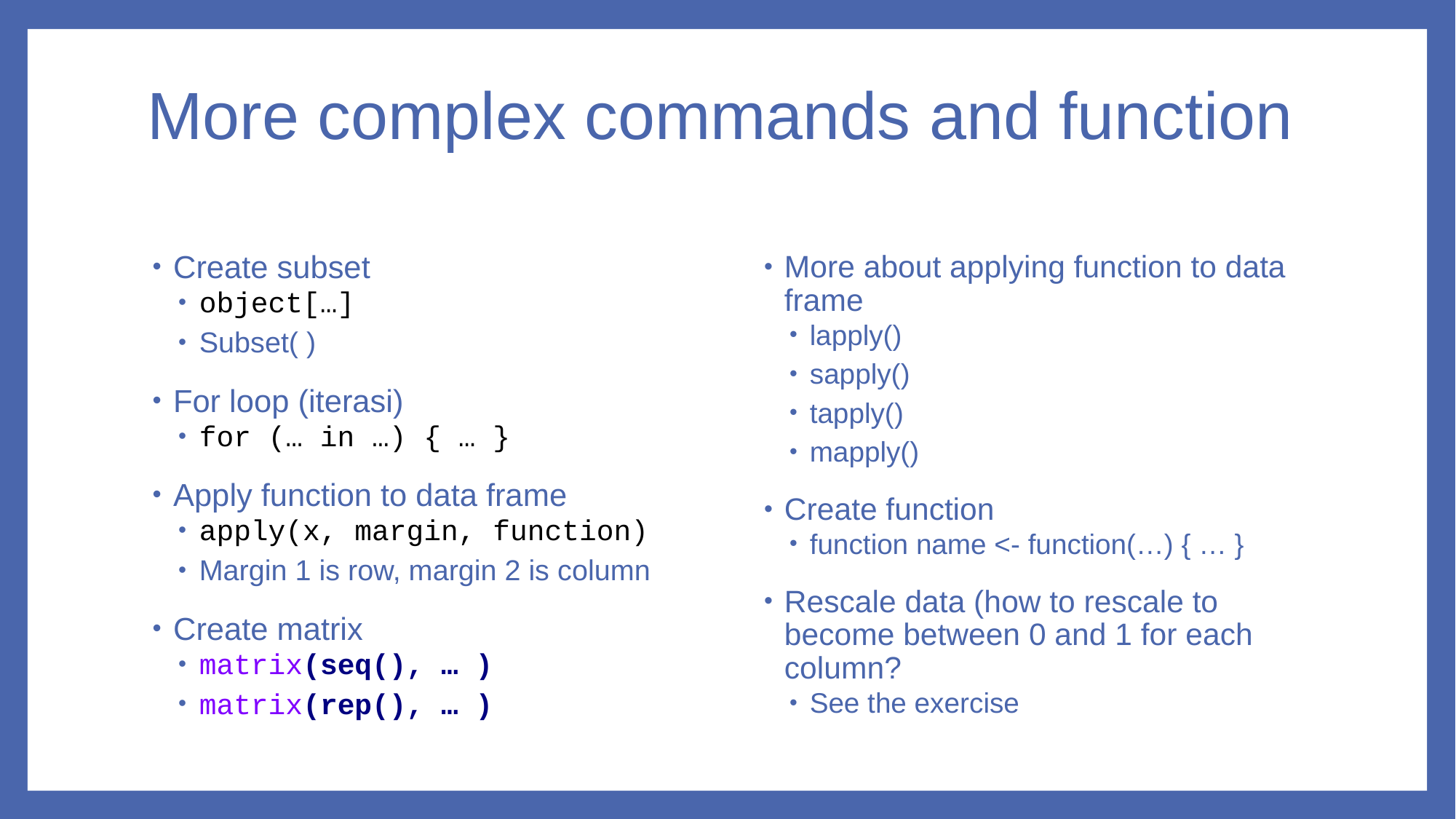

# More complex commands and function
Create subset
object[…]
Subset( )
For loop (iterasi)
for (… in …) { … }
Apply function to data frame
apply(x, margin, function)
Margin 1 is row, margin 2 is column
Create matrix
matrix(seq(), … )
matrix(rep(), … )
More about applying function to data frame
lapply()
sapply()
tapply()
mapply()
Create function
function name <- function(…) { … }
Rescale data (how to rescale to become between 0 and 1 for each column?
See the exercise